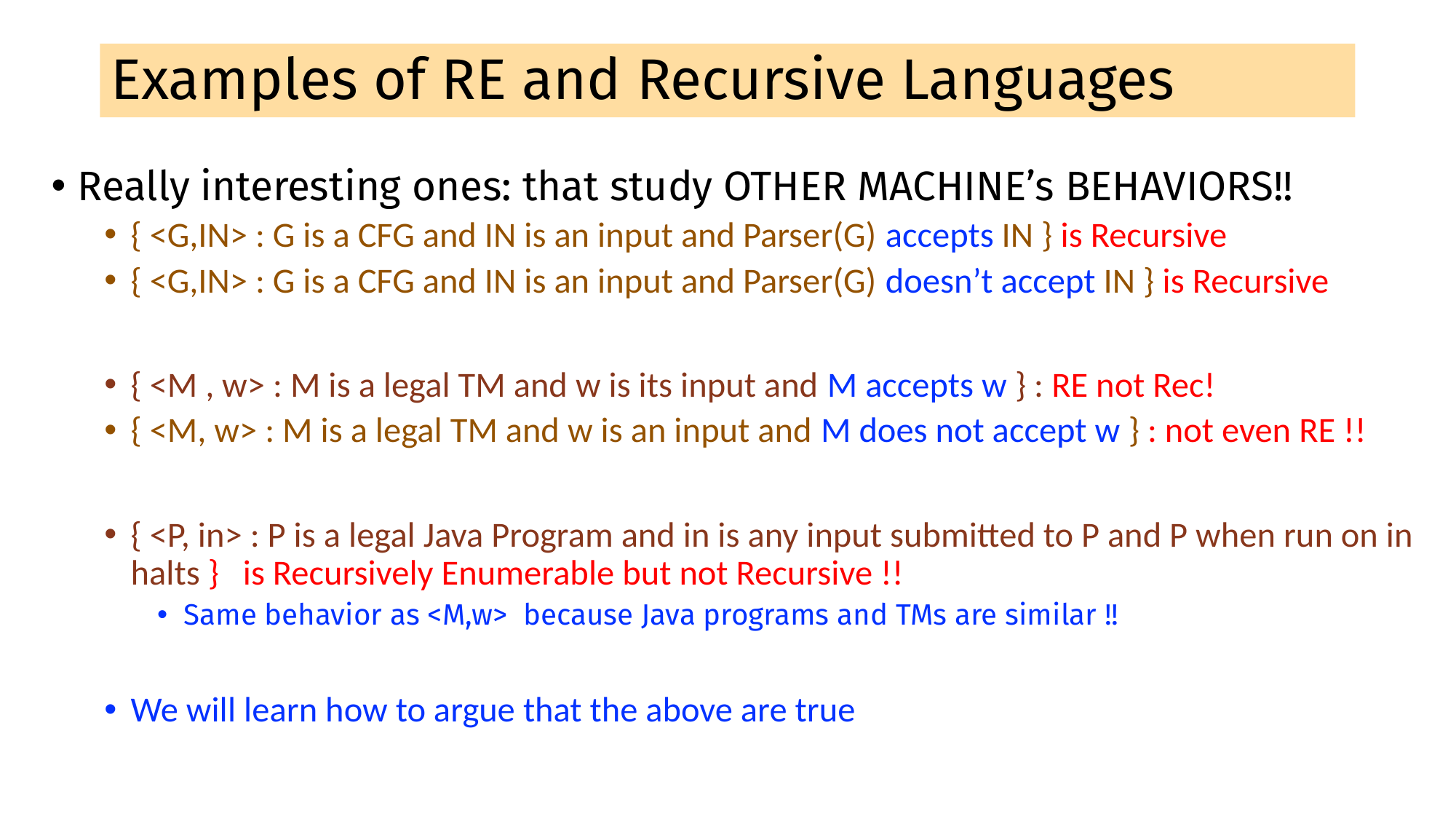

# Examples of RE and Recursive Languages
Really interesting ones: that study OTHER MACHINE’s BEHAVIORS!!
{ <G,IN> : G is a CFG and IN is an input and Parser(G) accepts IN } is Recursive
{ <G,IN> : G is a CFG and IN is an input and Parser(G) doesn’t accept IN } is Recursive

{ <M , w> : M is a legal TM and w is its input and M accepts w } : RE not Rec!
{ <M, w> : M is a legal TM and w is an input and M does not accept w } : not even RE !!

{ <P, in> : P is a legal Java Program and in is any input submitted to P and P when run on in halts }   is Recursively Enumerable but not Recursive !!
Same behavior as <M,w>  because Java programs and TMs are similar !!

We will learn how to argue that the above are true